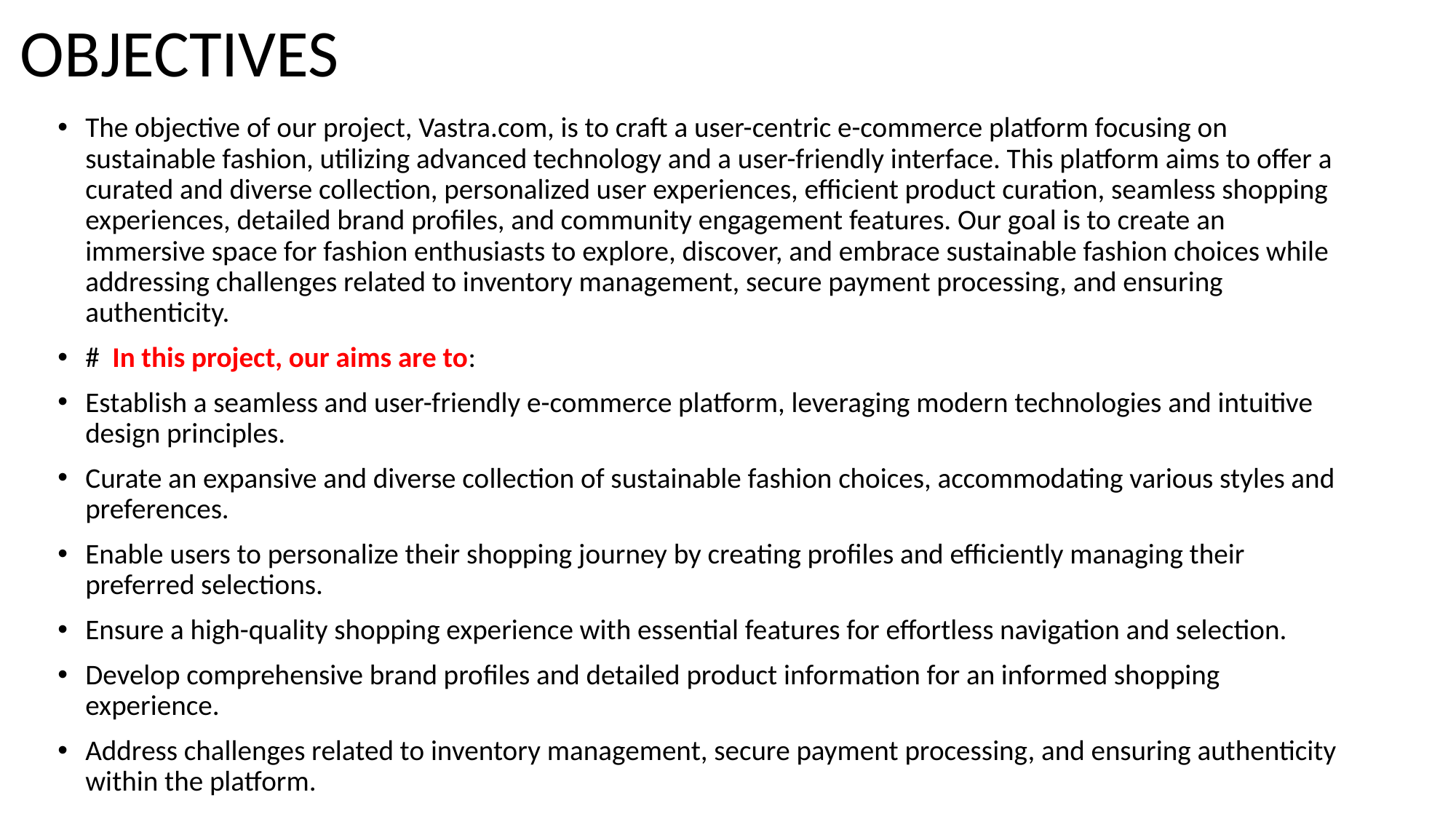

# OBJECTIVES
The objective of our project, Vastra.com, is to craft a user-centric e-commerce platform focusing on sustainable fashion, utilizing advanced technology and a user-friendly interface. This platform aims to offer a curated and diverse collection, personalized user experiences, efficient product curation, seamless shopping experiences, detailed brand profiles, and community engagement features. Our goal is to create an immersive space for fashion enthusiasts to explore, discover, and embrace sustainable fashion choices while addressing challenges related to inventory management, secure payment processing, and ensuring authenticity.
#  In this project, our aims are to:
Establish a seamless and user-friendly e-commerce platform, leveraging modern technologies and intuitive design principles.
Curate an expansive and diverse collection of sustainable fashion choices, accommodating various styles and preferences.
Enable users to personalize their shopping journey by creating profiles and efficiently managing their preferred selections.
Ensure a high-quality shopping experience with essential features for effortless navigation and selection.
Develop comprehensive brand profiles and detailed product information for an informed shopping experience.
Address challenges related to inventory management, secure payment processing, and ensuring authenticity within the platform.